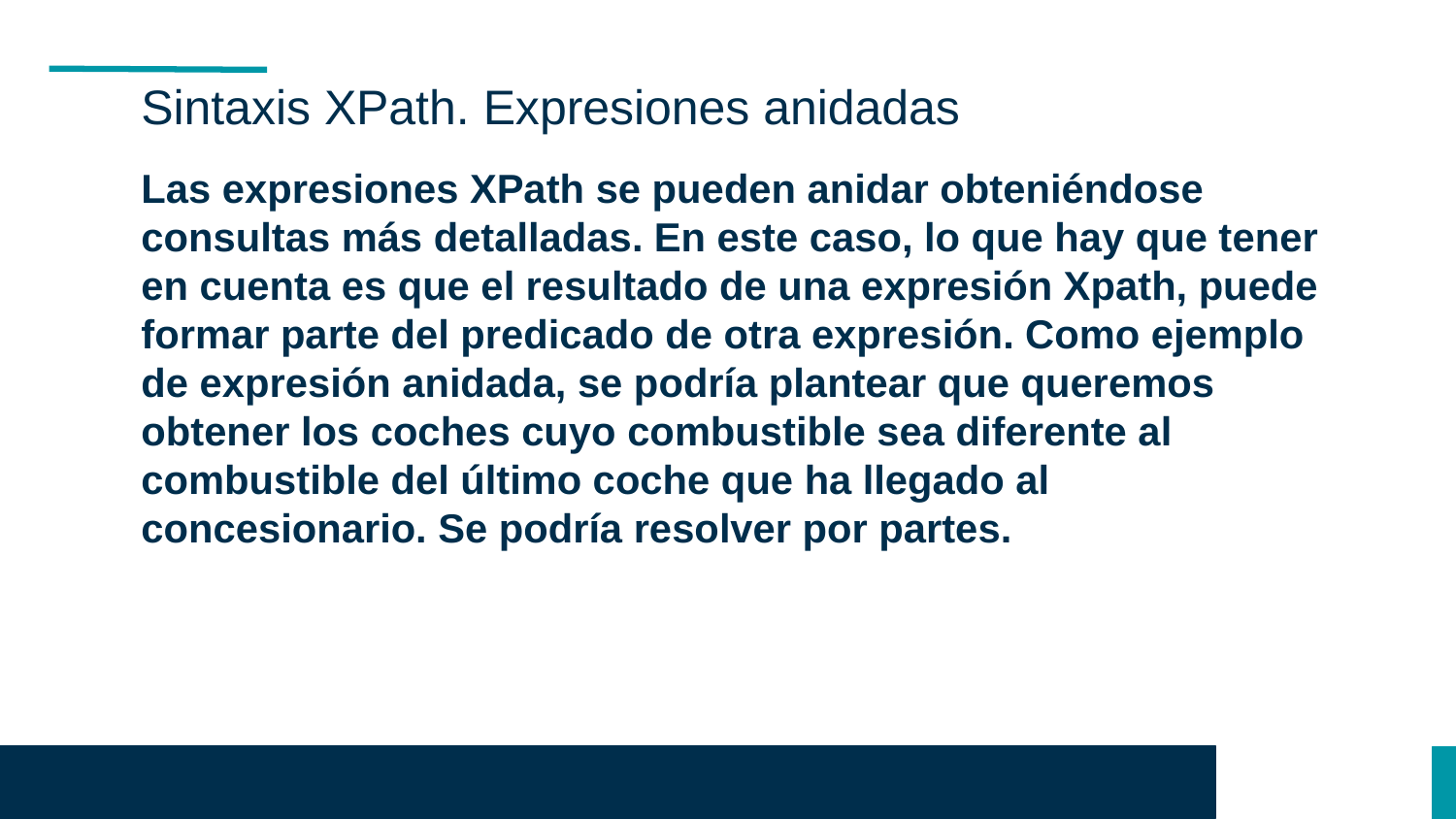

Sintaxis XPath. Expresiones anidadas
Las expresiones XPath se pueden anidar obteniéndose consultas más detalladas. En este caso, lo que hay que tener en cuenta es que el resultado de una expresión Xpath, puede formar parte del predicado de otra expresión. Como ejemplo de expresión anidada, se podría plantear que queremos obtener los coches cuyo combustible sea diferente al combustible del último coche que ha llegado al concesionario. Se podría resolver por partes.